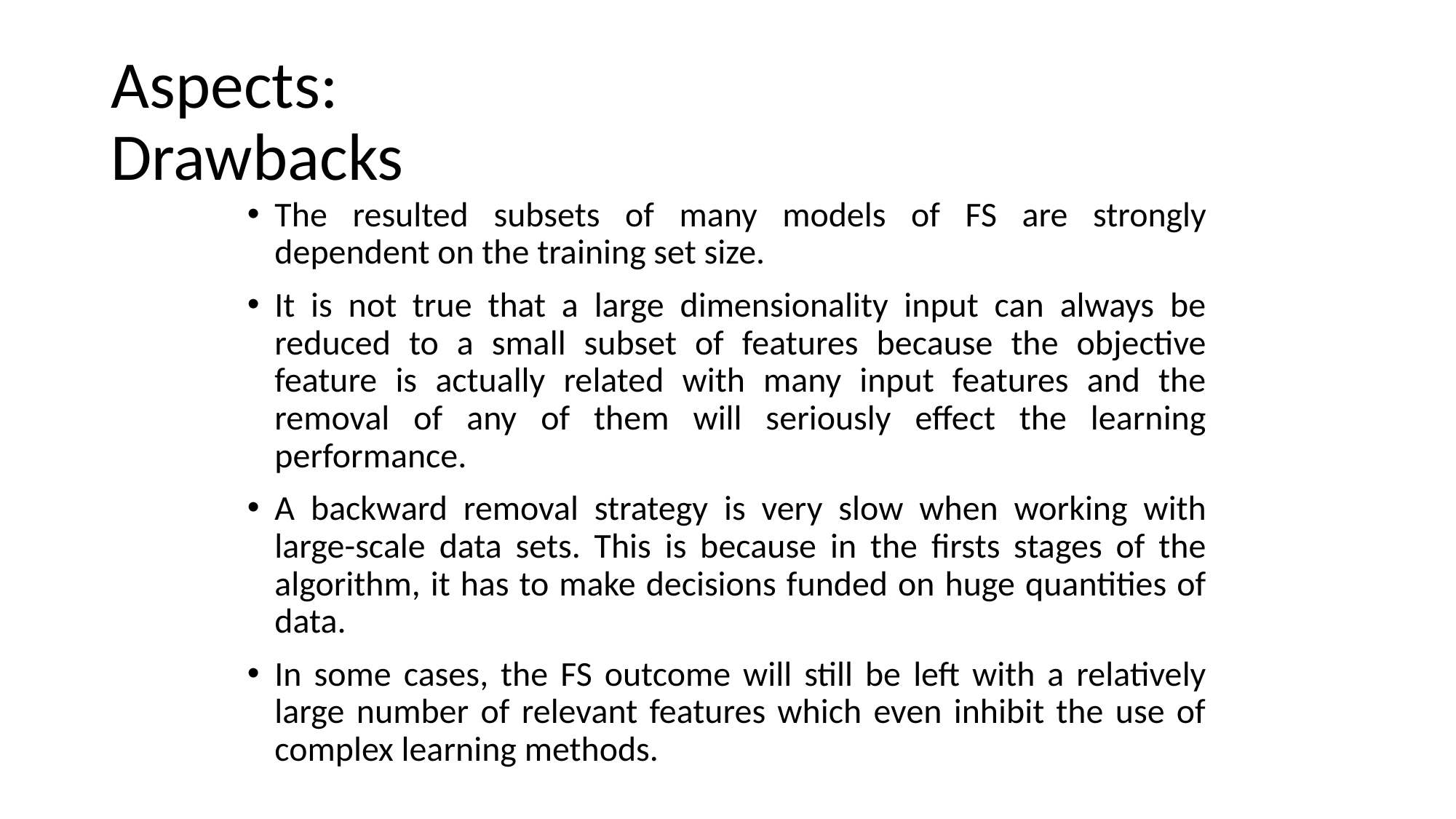

# Aspects: Drawbacks
The resulted subsets of many models of FS are strongly dependent on the training set size.
It is not true that a large dimensionality input can always be reduced to a small subset of features because the objective feature is actually related with many input features and the removal of any of them will seriously effect the learning performance.
A backward removal strategy is very slow when working with large-scale data sets. This is because in the firsts stages of the algorithm, it has to make decisions funded on huge quantities of data.
In some cases, the FS outcome will still be left with a relatively large number of relevant features which even inhibit the use of complex learning methods.